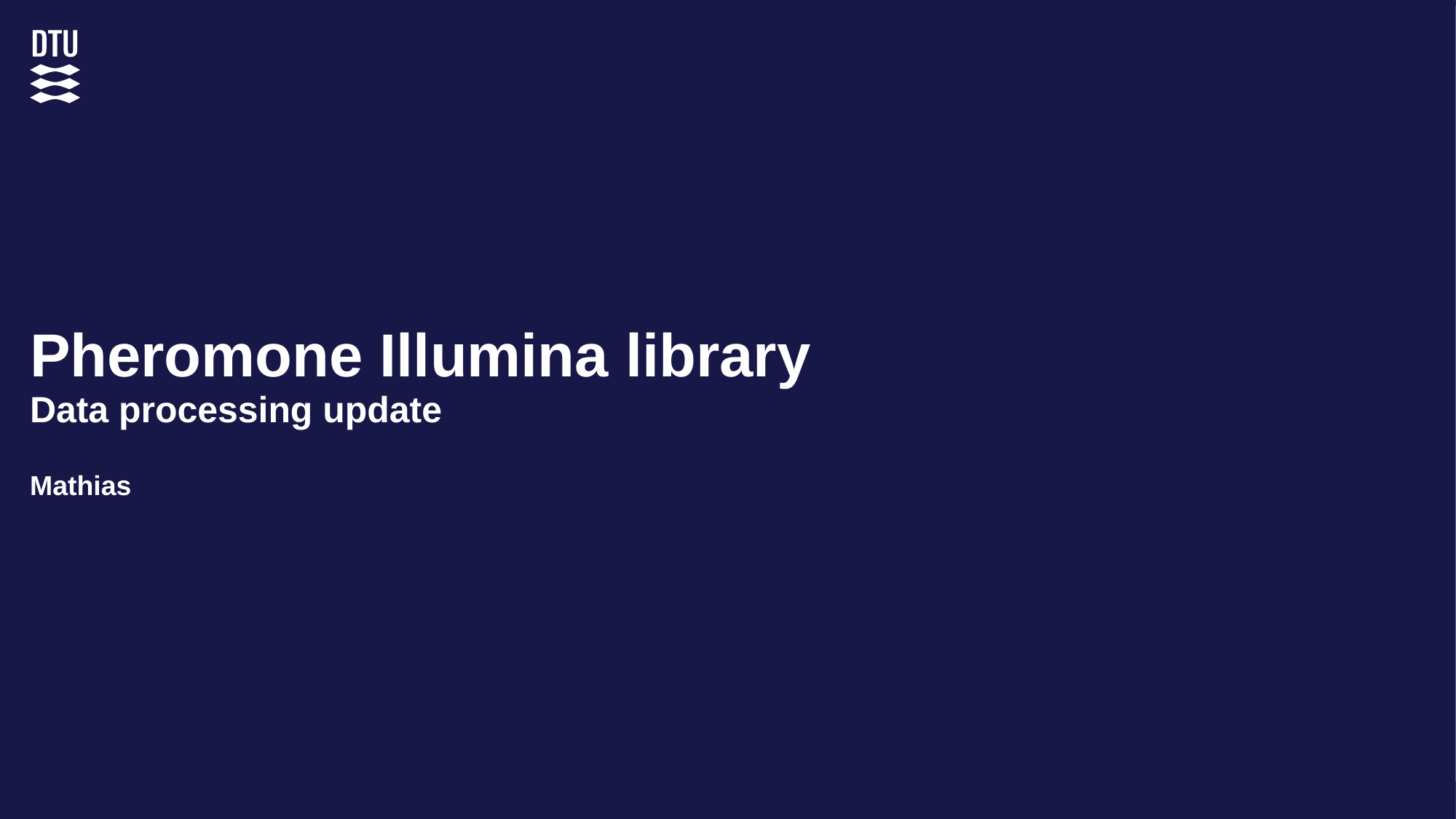

# Pheromone Illumina library Data processing update Mathias